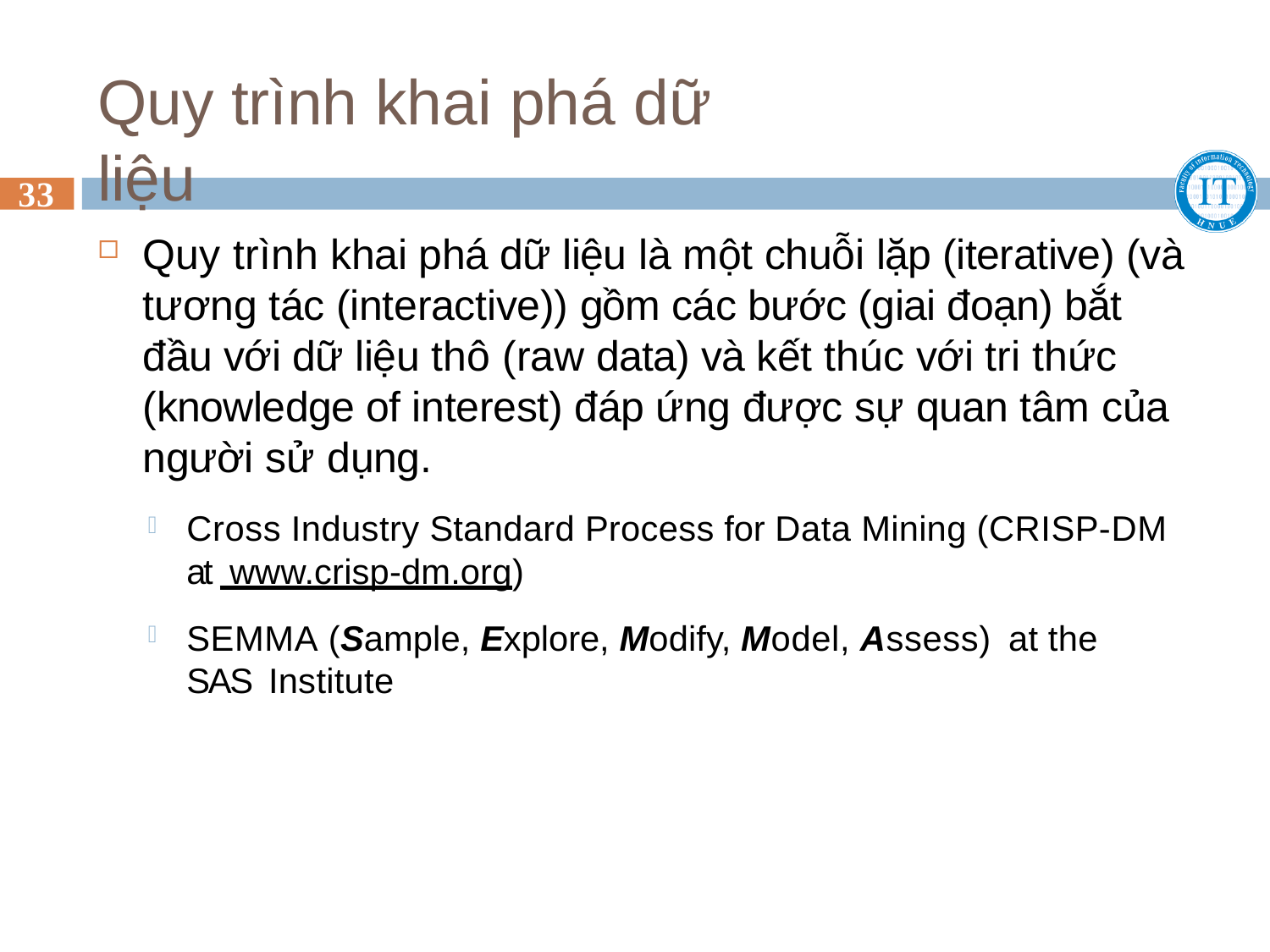

# Quy trình khai phá dữ liệu
33
Quy trình khai phá dữ liệu là một chuỗi lặp (iterative) (và  tương tác (interactive)) gồm các bước (giai đoạn) bắt  đầu với dữ liệu thô (raw data) và kết thúc với tri thức  (knowledge of interest) đáp ứng được sự quan tâm của  người sử dụng.
Cross Industry Standard Process for Data Mining (CRISP-DM at  www.crisp-dm.org)
SEMMA (Sample, Explore, Modify, Model, Assess) at the SAS  Institute